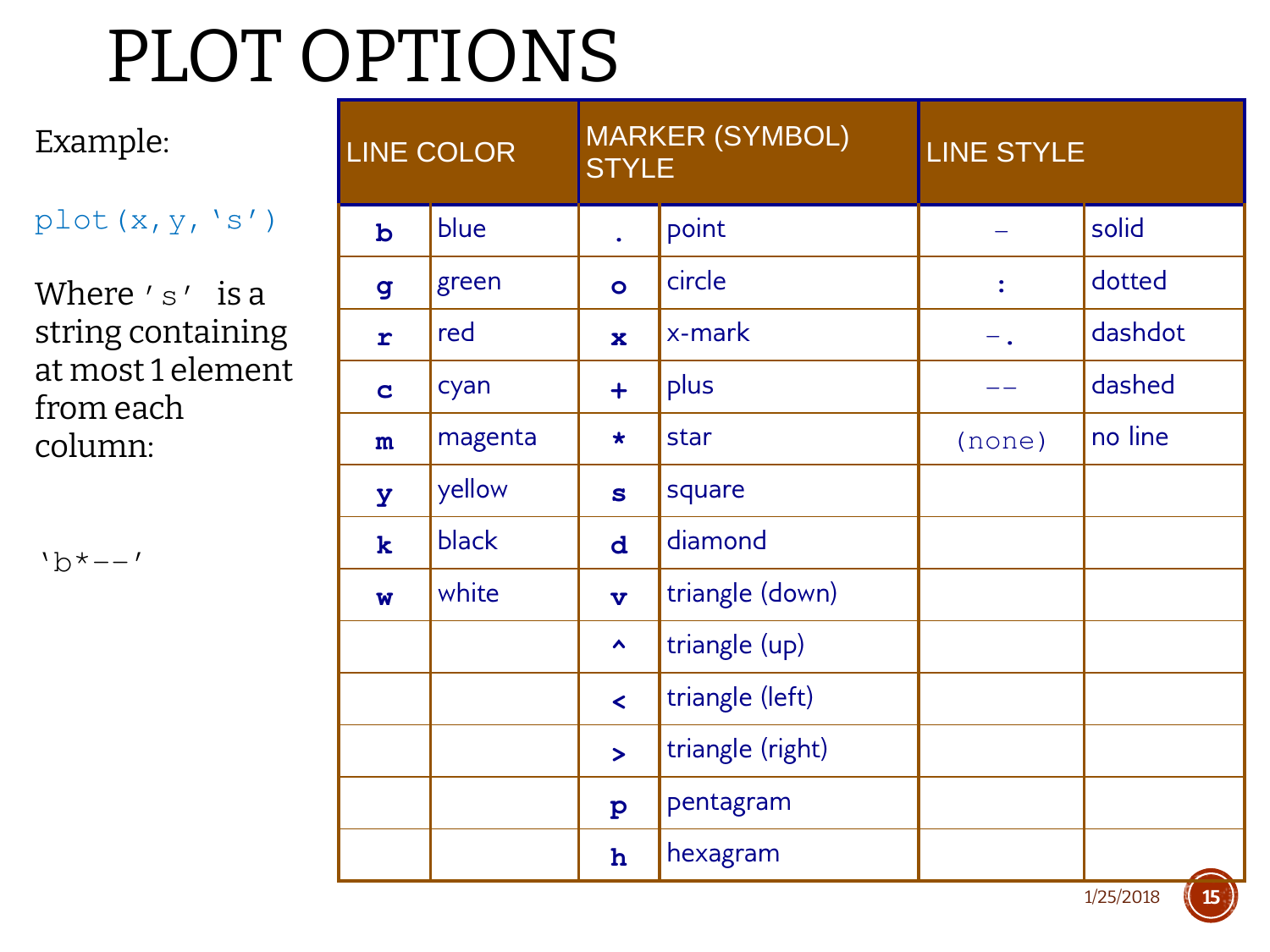

# Plot options
| Line color |  | Marker (symbol) style |  | line style |  |
| --- | --- | --- | --- | --- | --- |
| b | blue | . | point | - | solid |
| g | green | o | circle | : | dotted |
| r | red | x | x-mark | -. | dashdot |
| c | cyan | + | plus | -- | dashed |
| m | magenta | \* | star | (none) | no line |
| y | yellow | s | square |  |  |
| k | black | d | diamond |  |  |
| w | white | v | triangle (down) |  |  |
|  |  | ^ | triangle (up) |  |  |
|  |  | < | triangle (left) |  |  |
|  |  | > | triangle (right) |  |  |
|  |  | p | pentagram |  |  |
|  |  | h | hexagram |  |  |
Example:

plot(x,y,‘s’)

Where ’s’ is a string containing at most 1 element from each column:

‘b*--’
1/25/2018
15